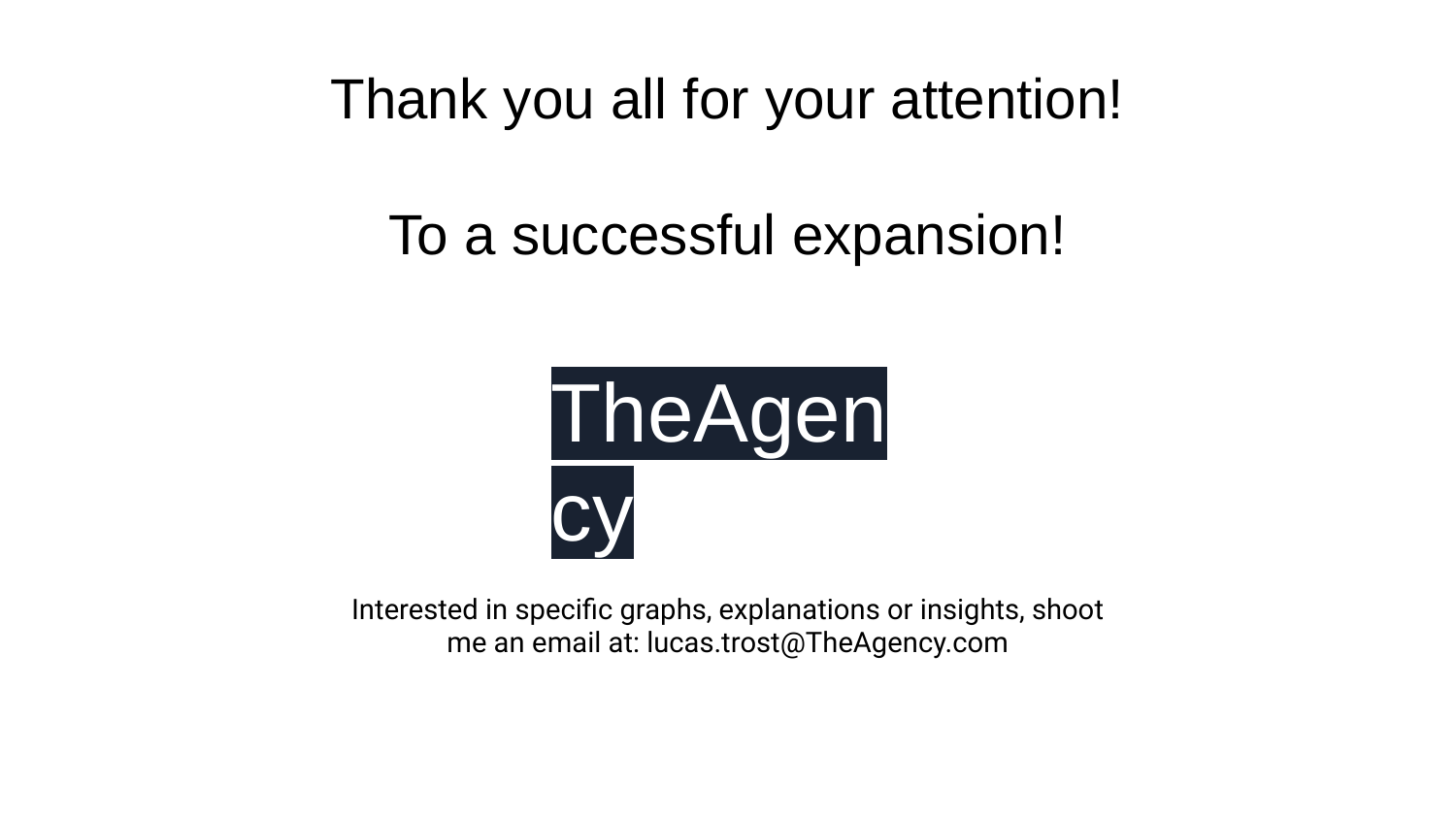

# Thank you all for your attention!

To a successful expansion!
TheAgency
Interested in specific graphs, explanations or insights, shoot me an email at: lucas.trost@TheAgency.com